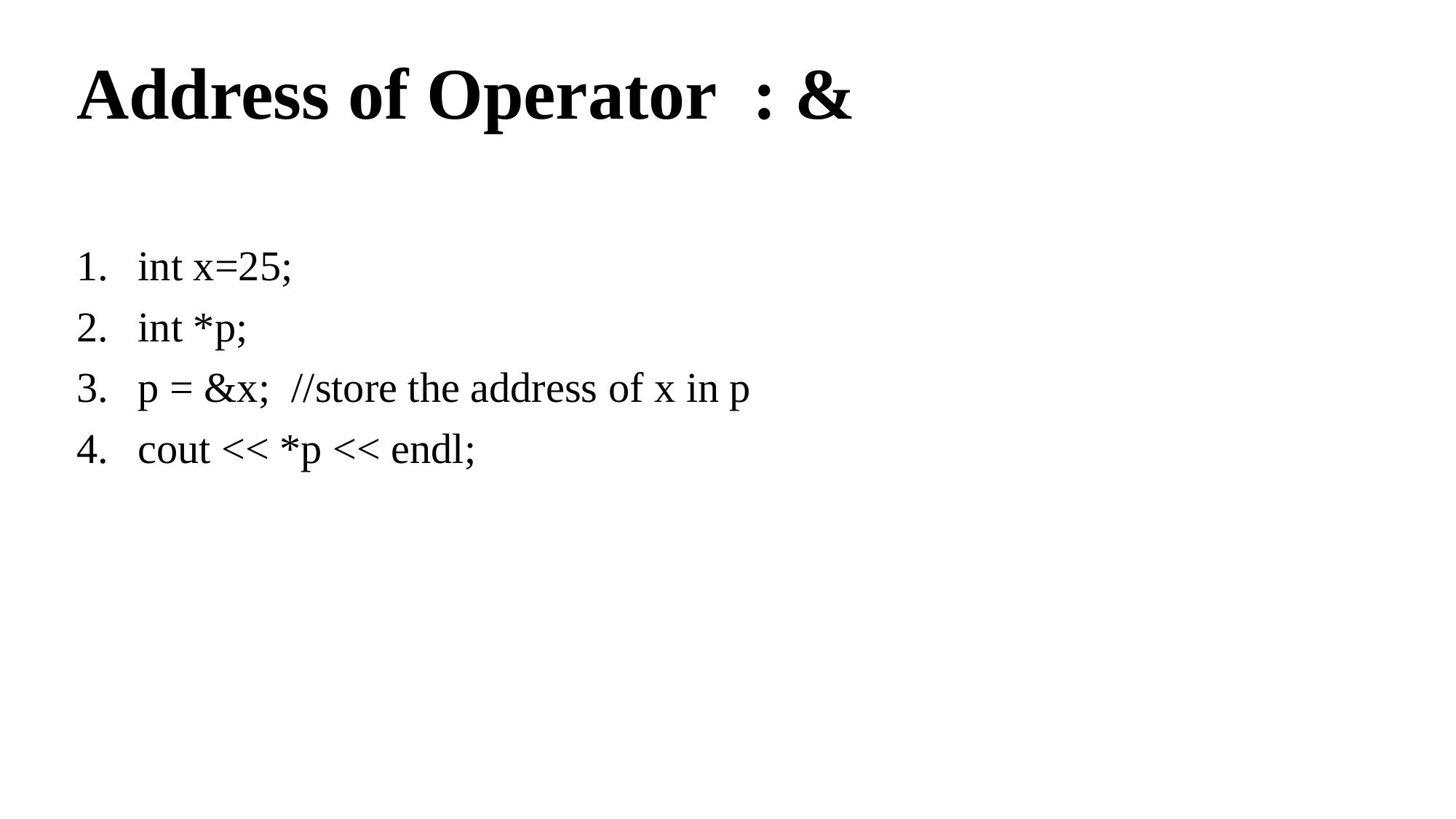

Address of Operator  : &

int x=25;
int *p;
p = &x;  //store the address of x in p
cout << *p << endl;